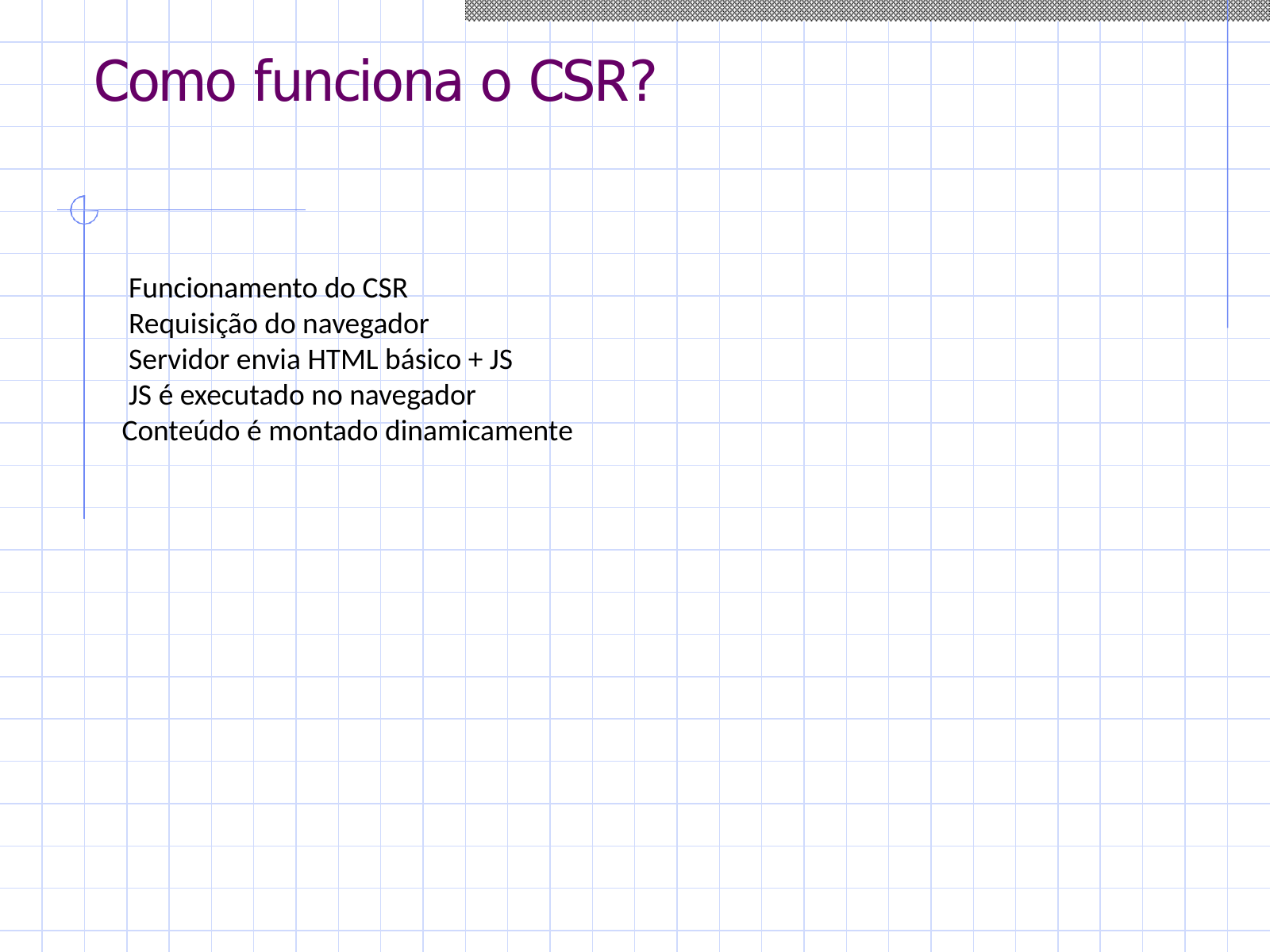

# Como funciona o CSR?
  Funcionamento do CSR
  Requisição do navegador
  Servidor envia HTML básico + JS
  JS é executado no navegador
 Conteúdo é montado dinamicamente